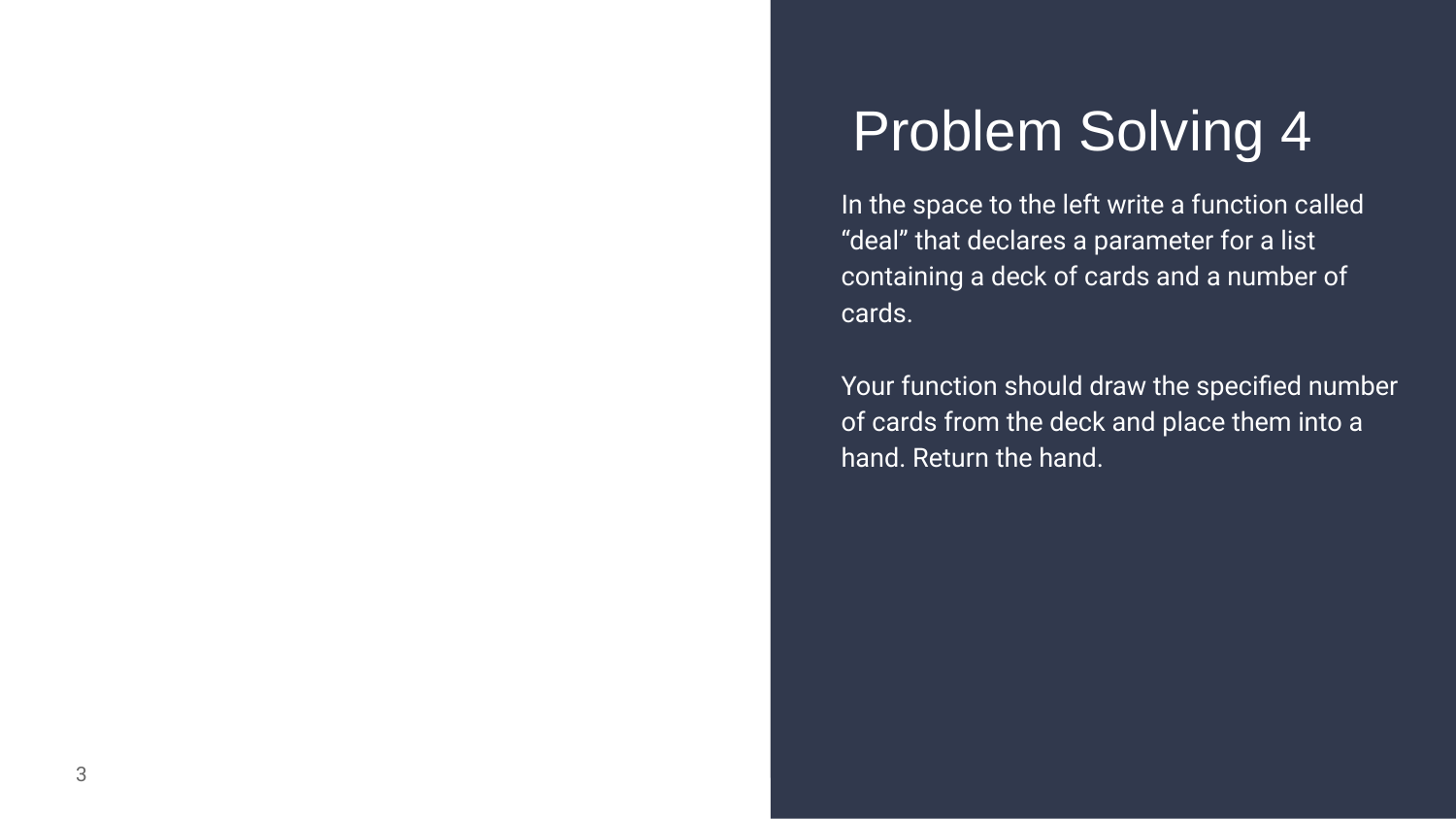

# Problem Solving 4
In the space to the left write a function called “deal” that declares a parameter for a list containing a deck of cards and a number of cards.

Your function should draw the specified number of cards from the deck and place them into a hand. Return the hand.

3